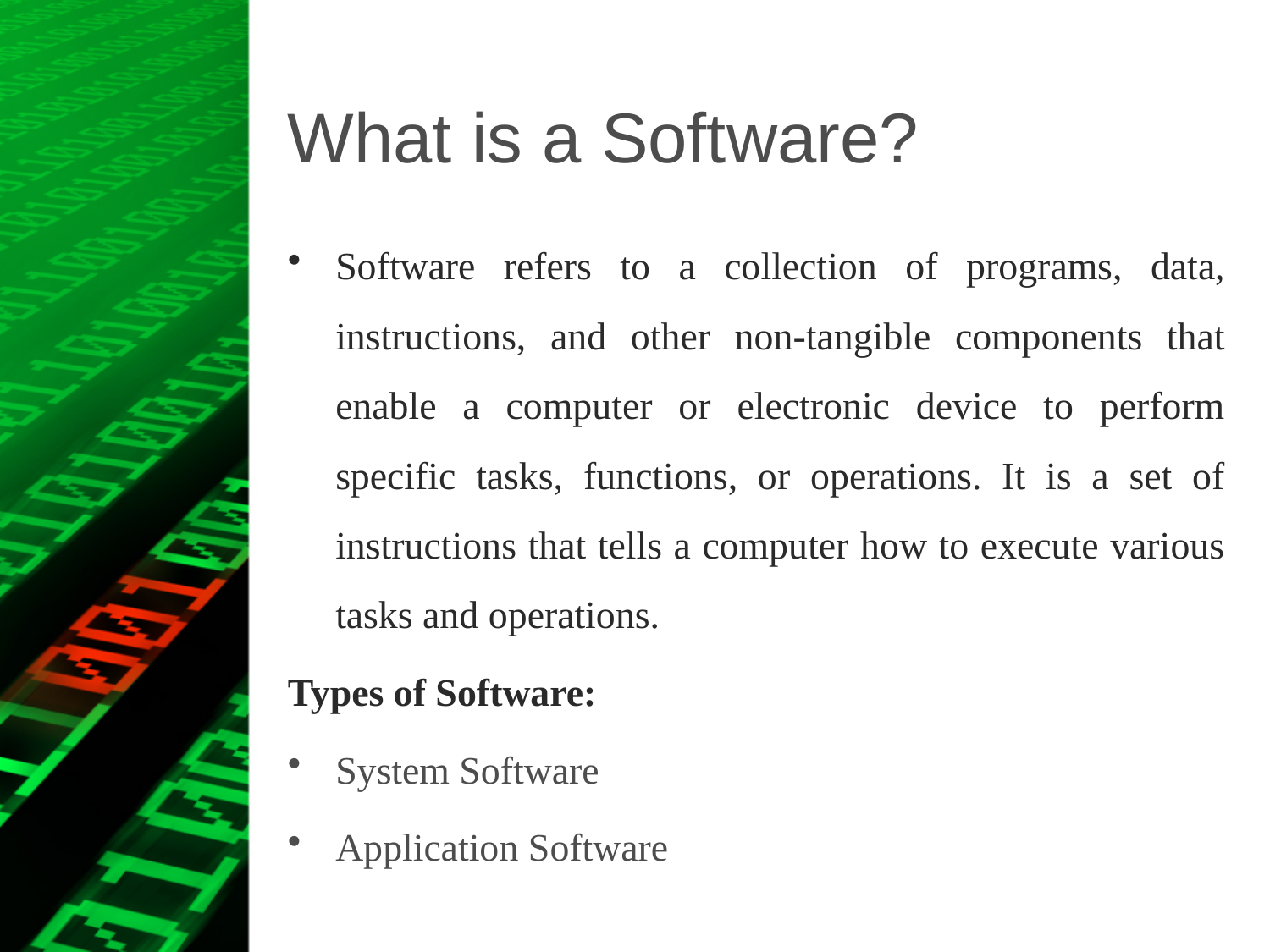

# What is a Software?
Software refers to a collection of programs, data, instructions, and other non-tangible components that enable a computer or electronic device to perform specific tasks, functions, or operations. It is a set of instructions that tells a computer how to execute various tasks and operations.
Types of Software:
System Software
Application Software